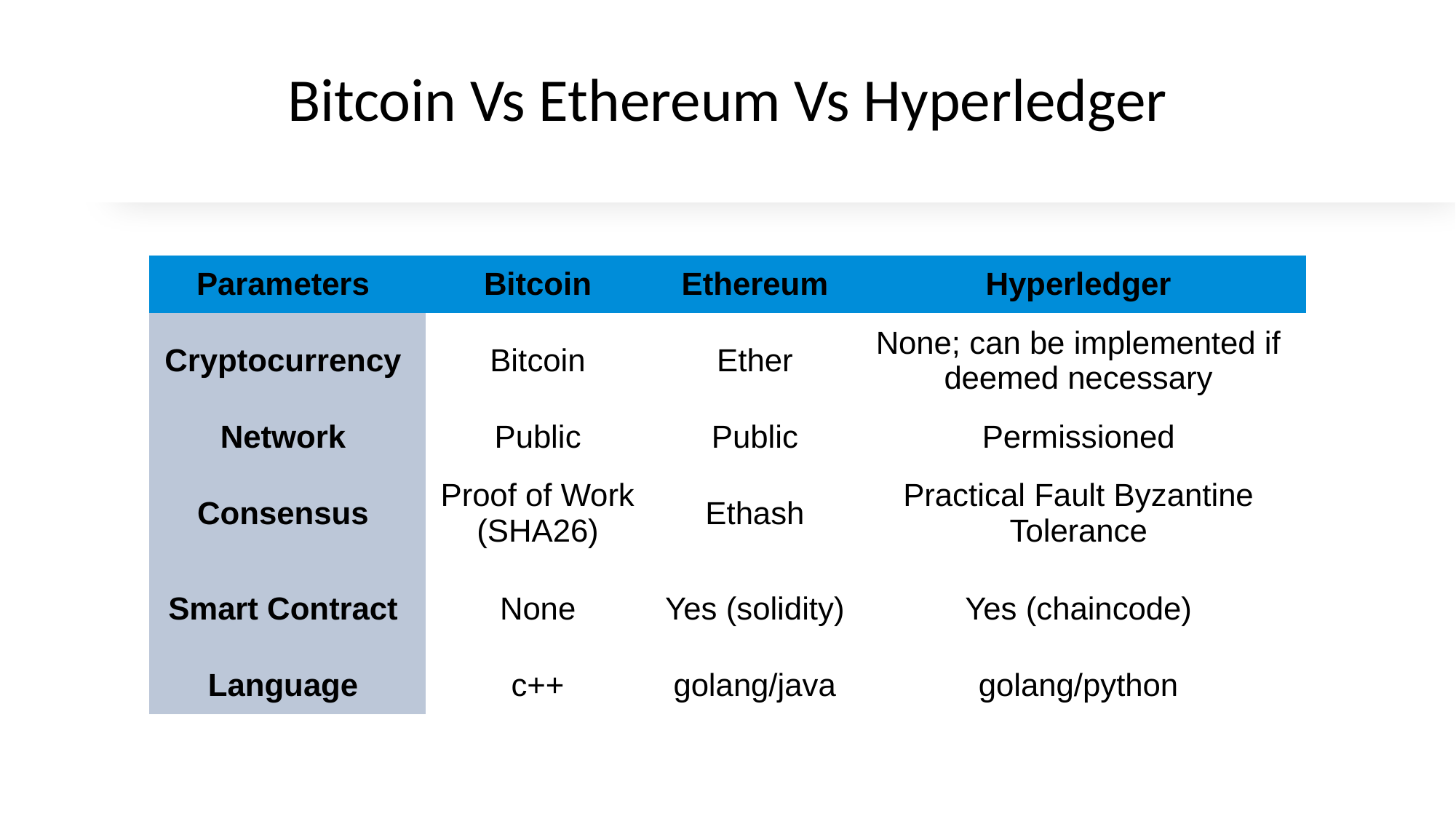

# Bitcoin Vs Ethereum Vs Hyperledger
| Parameters | Bitcoin | Ethereum | Hyperledger |
| --- | --- | --- | --- |
| Cryptocurrency | Bitcoin | Ether | None; can be implemented if deemed necessary |
| Network | Public | Public | Permissioned |
| Consensus | Proof of Work (SHA26) | Ethash | Practical Fault Byzantine Tolerance |
| Smart Contract | None | Yes (solidity) | Yes (chaincode) |
| Language | c++ | golang/java | golang/python |